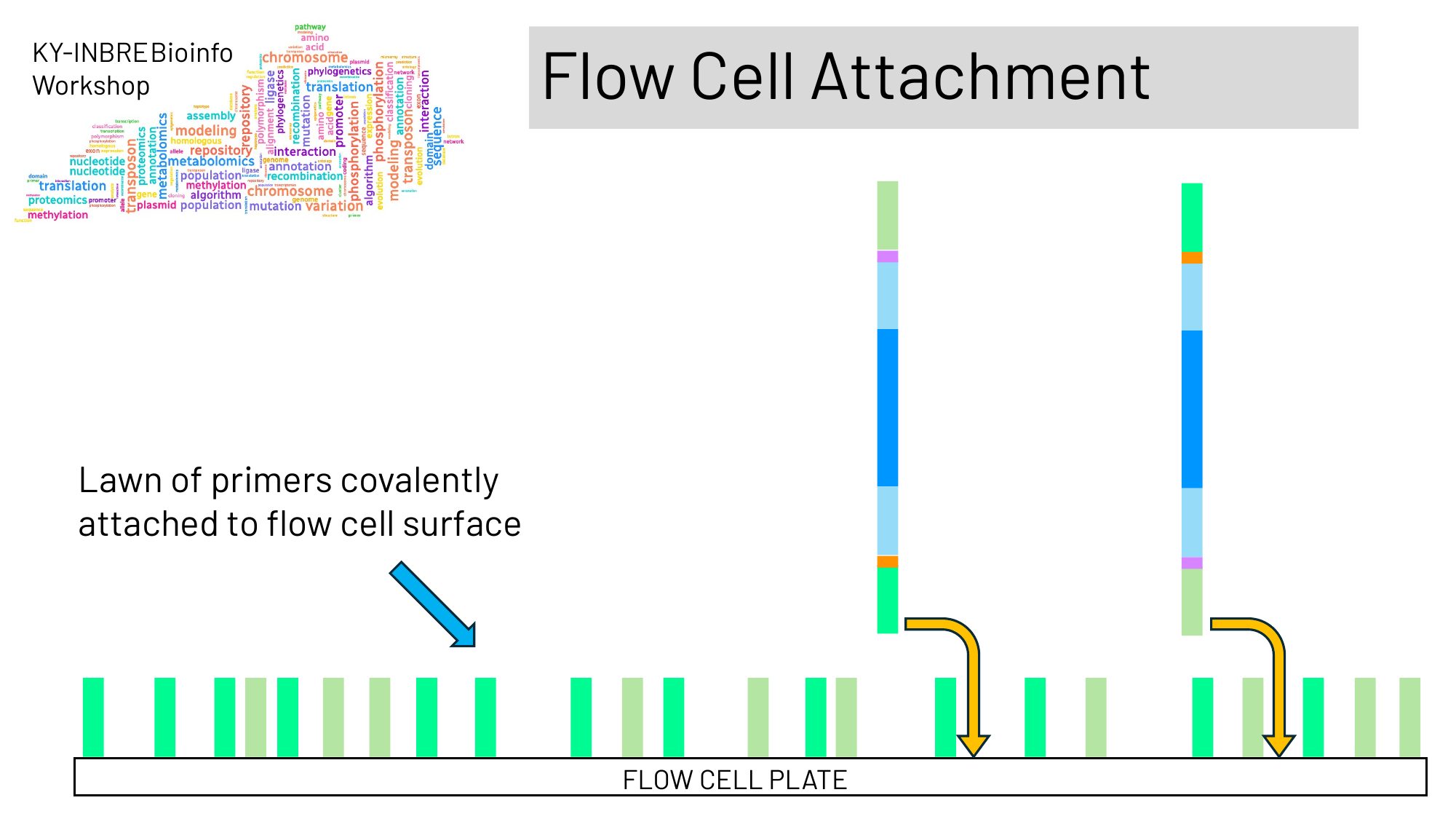

# Flow Cell Attachment
Bioinfo

Lawn of primers covalently attached to flow cell surface

FLOW CELL PLATE